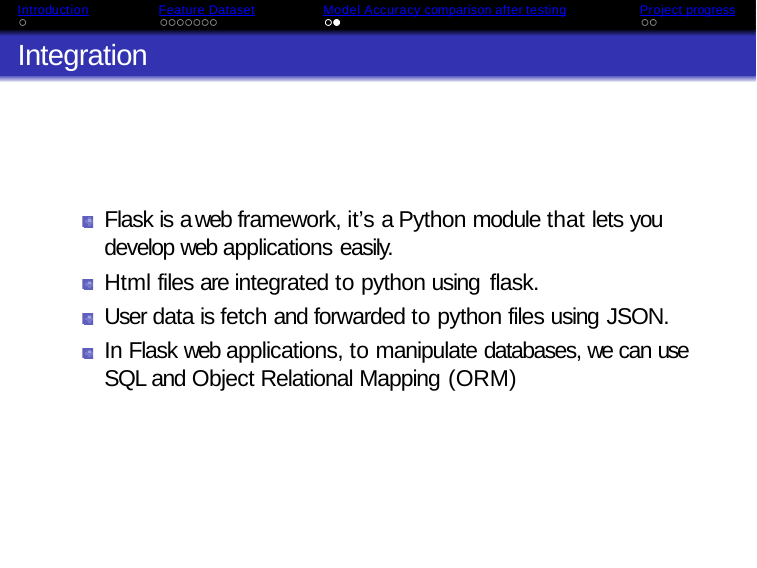

Introduction
Feature Dataset
Model Accuracy comparison after testing
Project progress

Integration

Flask is a web framework, it’s a Python module that lets you  develop web applications easily.
Html files are integrated to python using flask.
User data is fetch and forwarded to python files using JSON.
In Flask web applications, to manipulate databases, we can use  SQL and Object Relational Mapping (ORM)